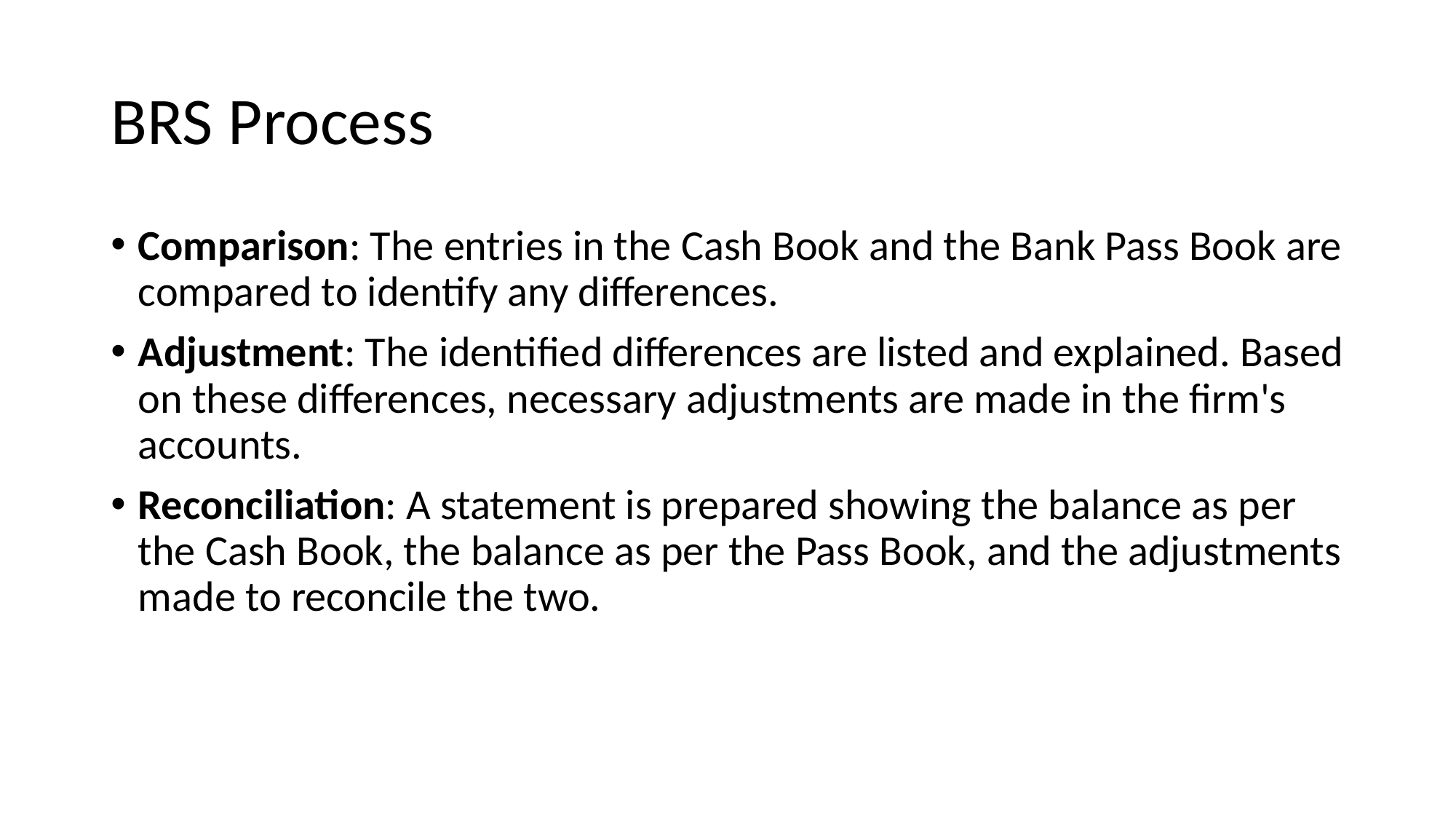

# BRS Process
Comparison: The entries in the Cash Book and the Bank Pass Book are compared to identify any differences.
Adjustment: The identified differences are listed and explained. Based on these differences, necessary adjustments are made in the firm's accounts.
Reconciliation: A statement is prepared showing the balance as per the Cash Book, the balance as per the Pass Book, and the adjustments made to reconcile the two.